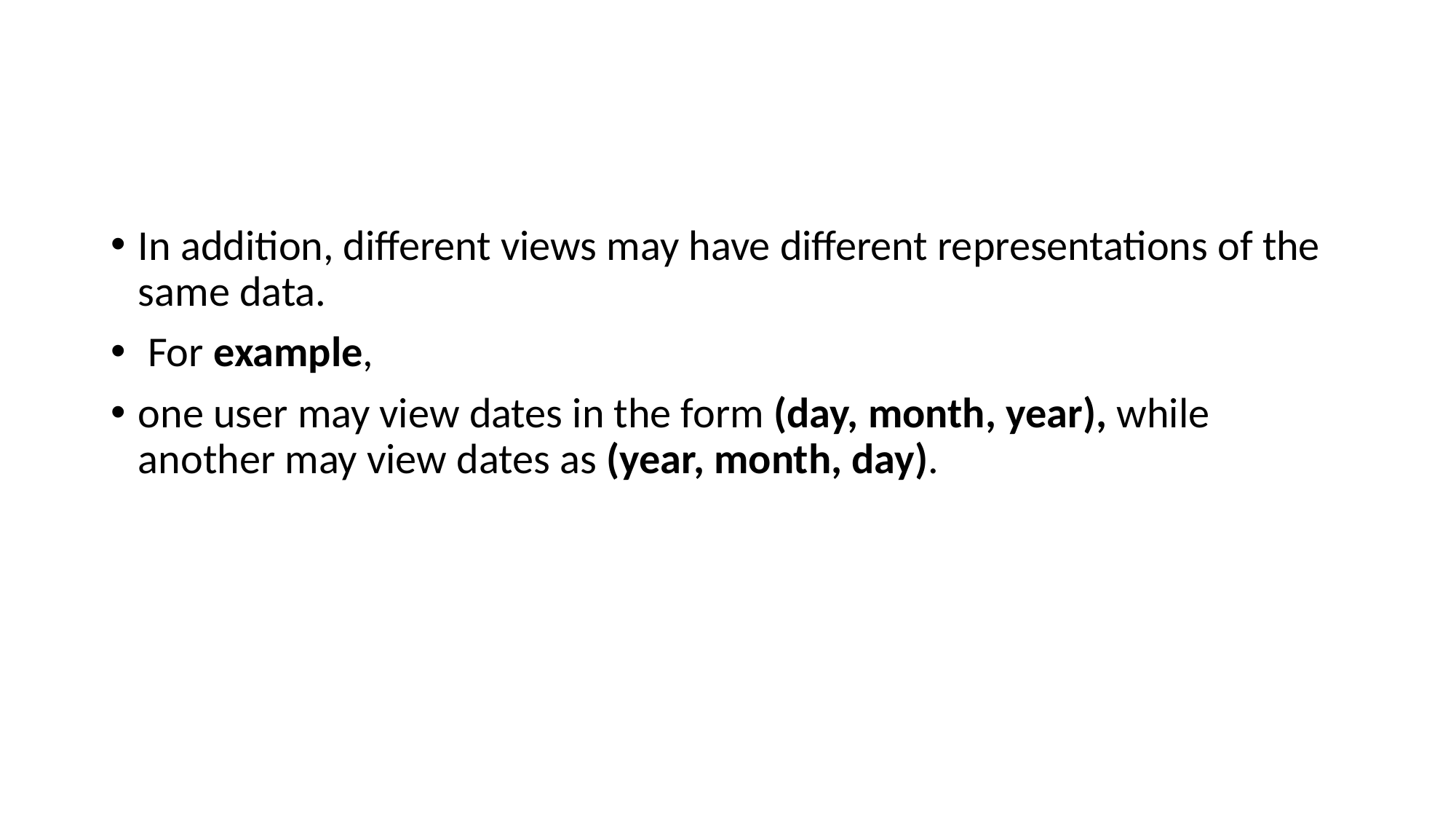

#
In addition, different views may have different representations of the same data.
 For example,
one user may view dates in the form (day, month, year), while another may view dates as (year, month, day).